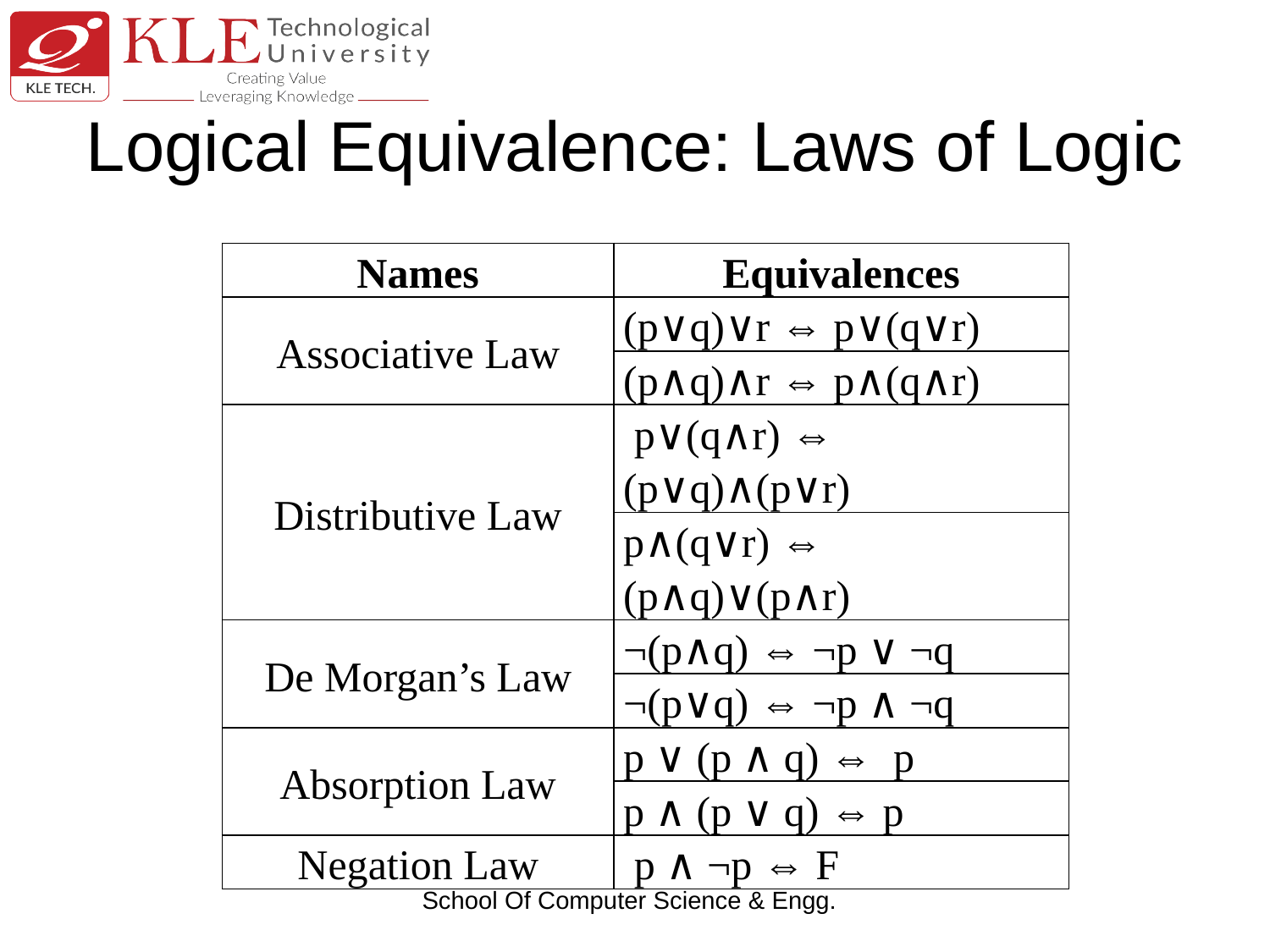

# Logical Equivalence: Laws of Logic
| Names | Equivalences |
| --- | --- |
| Associative Law | (p∨q)∨r ⇔ p∨(q∨r) |
|  | (p∧q)∧r ⇔ p∧(q∧r) |
| Distributive Law | p∨(q∧r) ⇔ (p∨q)∧(p∨r) |
|  | p∧(q∨r) ⇔ (p∧q)∨(p∧r) |
| De Morgan’s Law | ¬(p∧q) ⇔ ¬p ∨ ¬q |
|  | ¬(p∨q) ⇔ ¬p ∧ ¬q |
| Absorption Law | p ∨ (p ∧ q) ⇔ p |
|  | p ∧ (p ∨ q) ⇔ p |
| Negation Law | p ∧ ¬p ⇔ F |